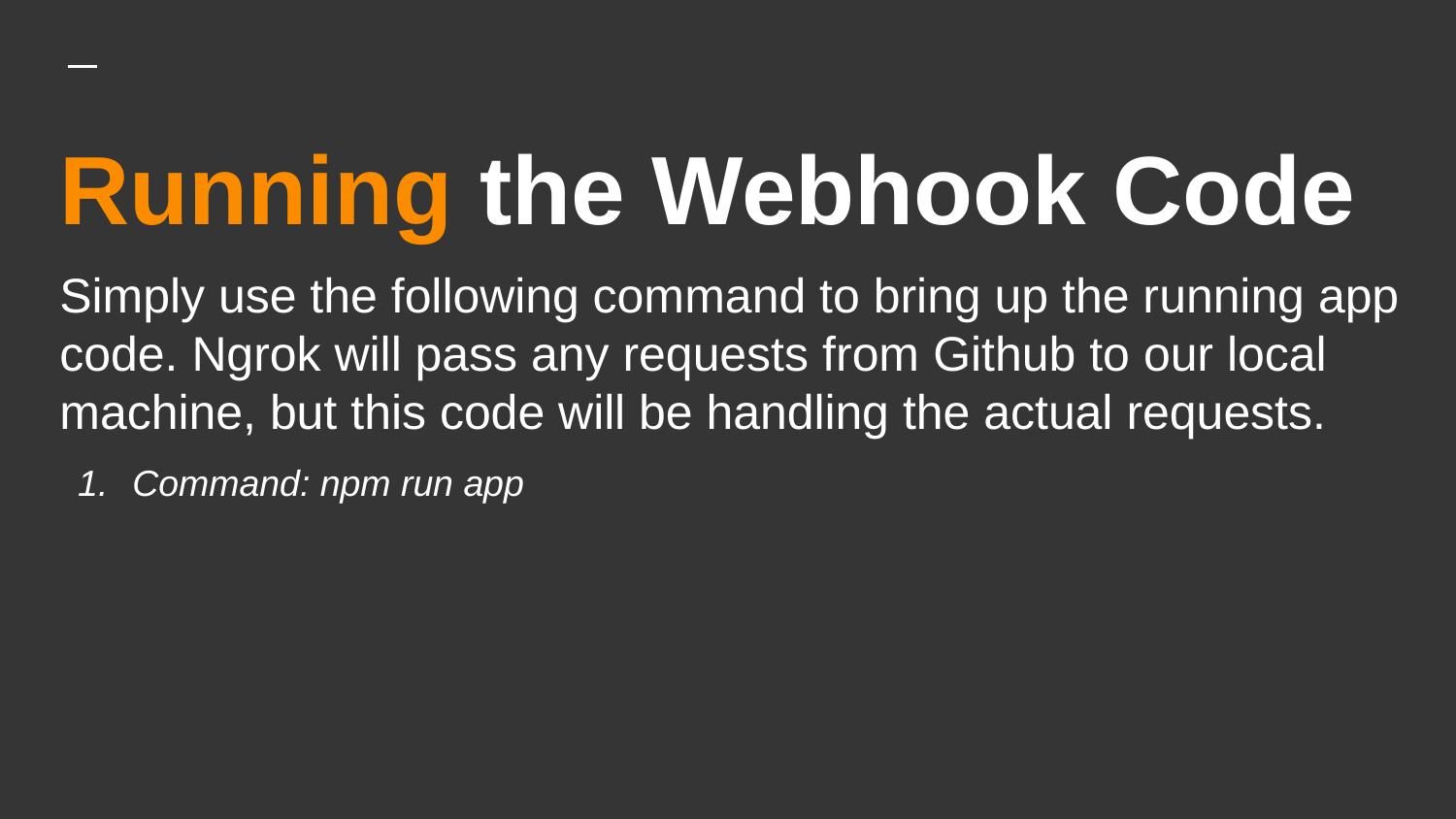

# Running the Webhook Code
Simply use the following command to bring up the running app code. Ngrok will pass any requests from Github to our local machine, but this code will be handling the actual requests.
Command: npm run app